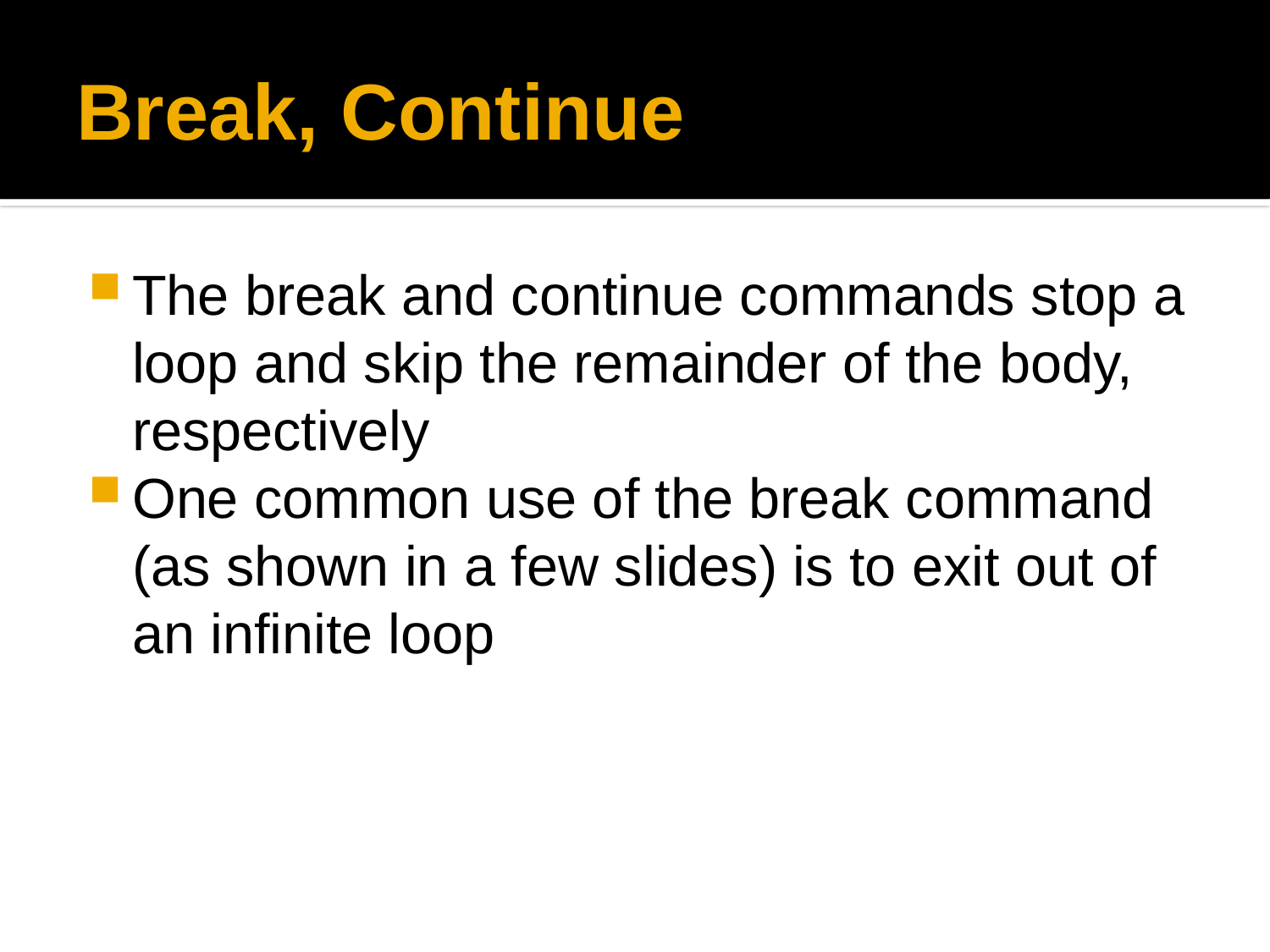

# Break, Continue
The break and continue commands stop a loop and skip the remainder of the body, respectively
One common use of the break command (as shown in a few slides) is to exit out of an infinite loop